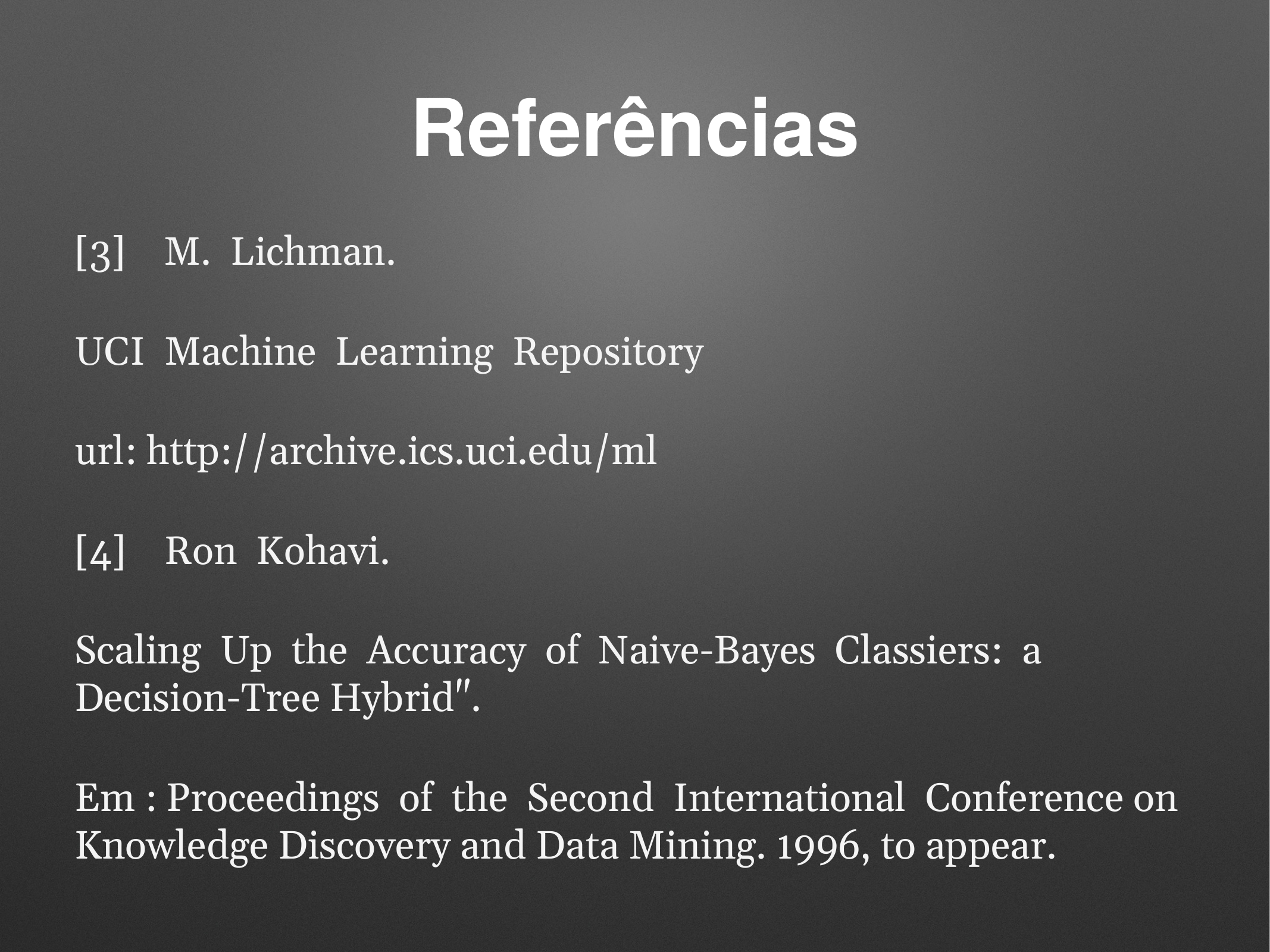

# Referências
[3]    M.  Lichman.
UCI  Machine  Learning  Repository
url: http://archive.ics.uci.edu/ml
[4]    Ron  Kohavi.
Scaling  Up  the  Accuracy  of  Naive-Bayes  Classiers:  a Decision-Tree Hybrid".
Em : Proceedings  of  the  Second  International  Conference on Knowledge Discovery and Data Mining. 1996, to appear.